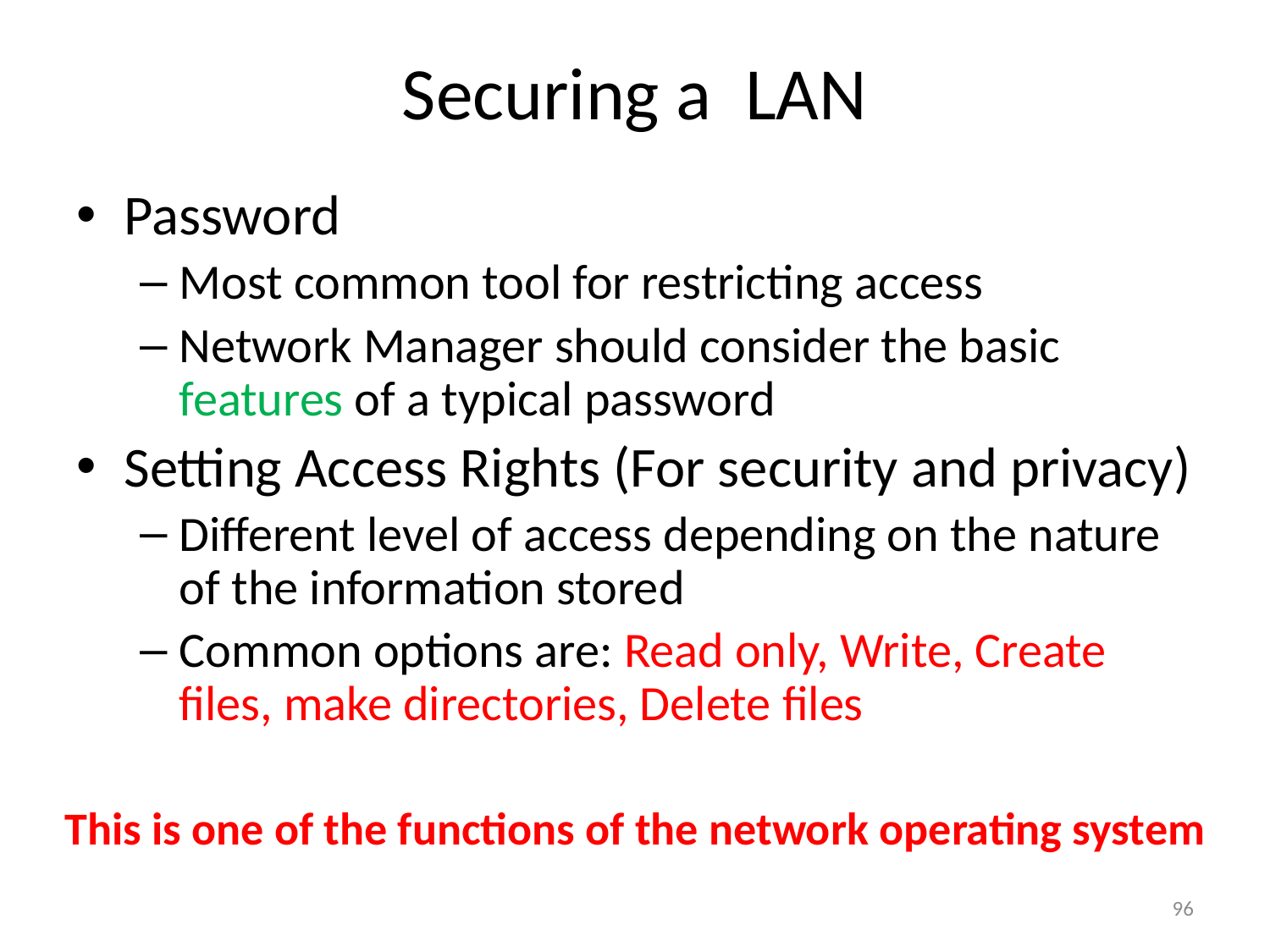

# Securing a  LAN
Password
Most common tool for restricting access
Network Manager should consider the basic features of a typical password
Setting Access Rights (For security and privacy)
Different level of access depending on the nature of the information stored
Common options are: Read only, Write, Create files, make directories, Delete files
 This is one of the functions of the network operating system
96